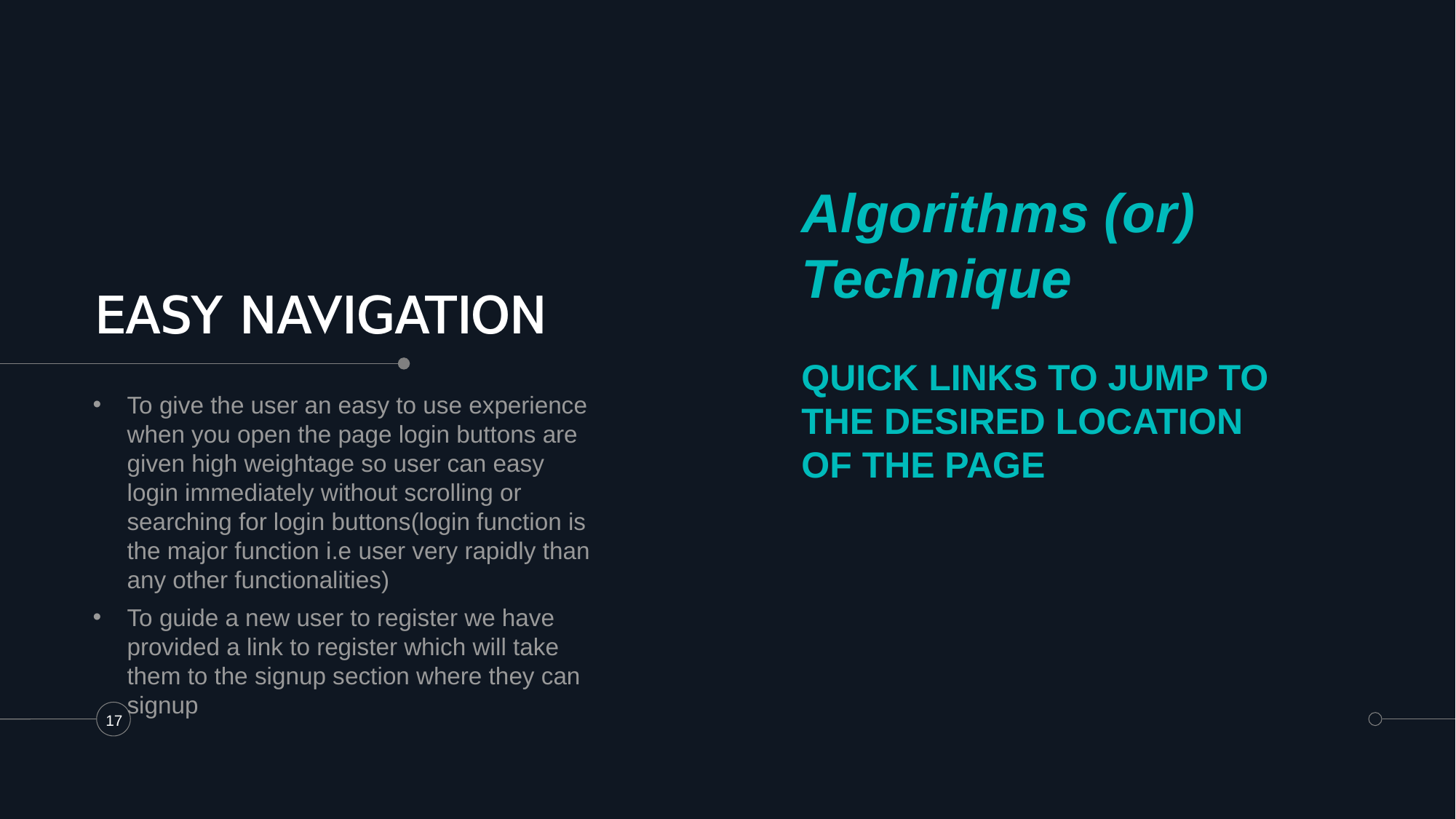

Algorithms (or) Technique
# EASY NAVIGATION
QUICK LINKS TO JUMP TO THE DESIRED LOCATION OF THE PAGE
To give the user an easy to use experience when you open the page login buttons are given high weightage so user can easy login immediately without scrolling or searching for login buttons(login function is the major function i.e user very rapidly than any other functionalities)
To guide a new user to register we have provided a link to register which will take them to the signup section where they can signup
17